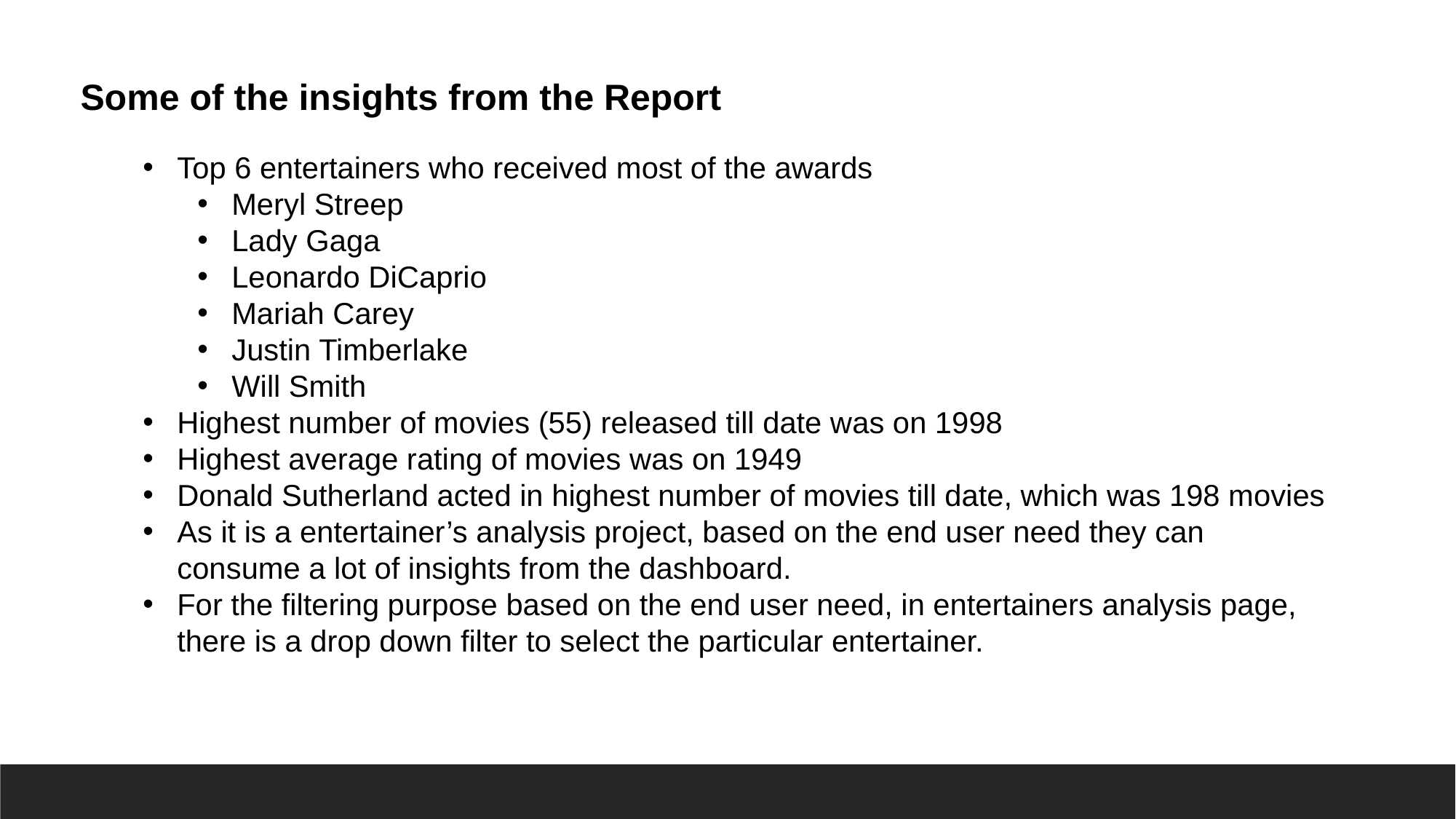

Some of the insights from the Report
Top 6 entertainers who received most of the awards
Meryl Streep
Lady Gaga
Leonardo DiCaprio
Mariah Carey
Justin Timberlake
Will Smith
Highest number of movies (55) released till date was on 1998
Highest average rating of movies was on 1949
Donald Sutherland acted in highest number of movies till date, which was 198 movies
As it is a entertainer’s analysis project, based on the end user need they can consume a lot of insights from the dashboard.
For the filtering purpose based on the end user need, in entertainers analysis page, there is a drop down filter to select the particular entertainer.